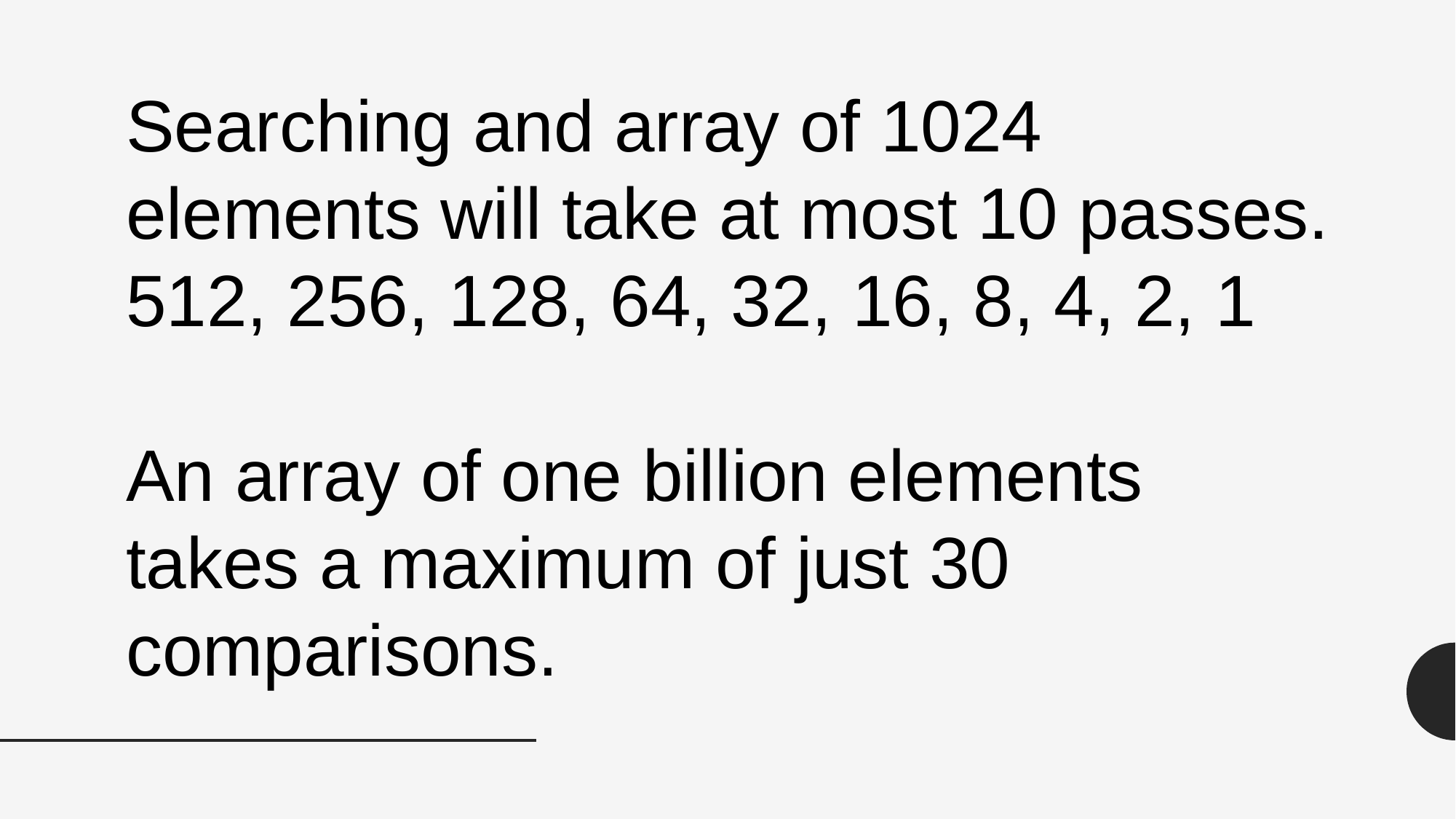

Searching and array of 1024 elements will take at most 10 passes.
512, 256, 128, 64, 32, 16, 8, 4, 2, 1

An array of one billion elements takes a maximum of just 30 comparisons.